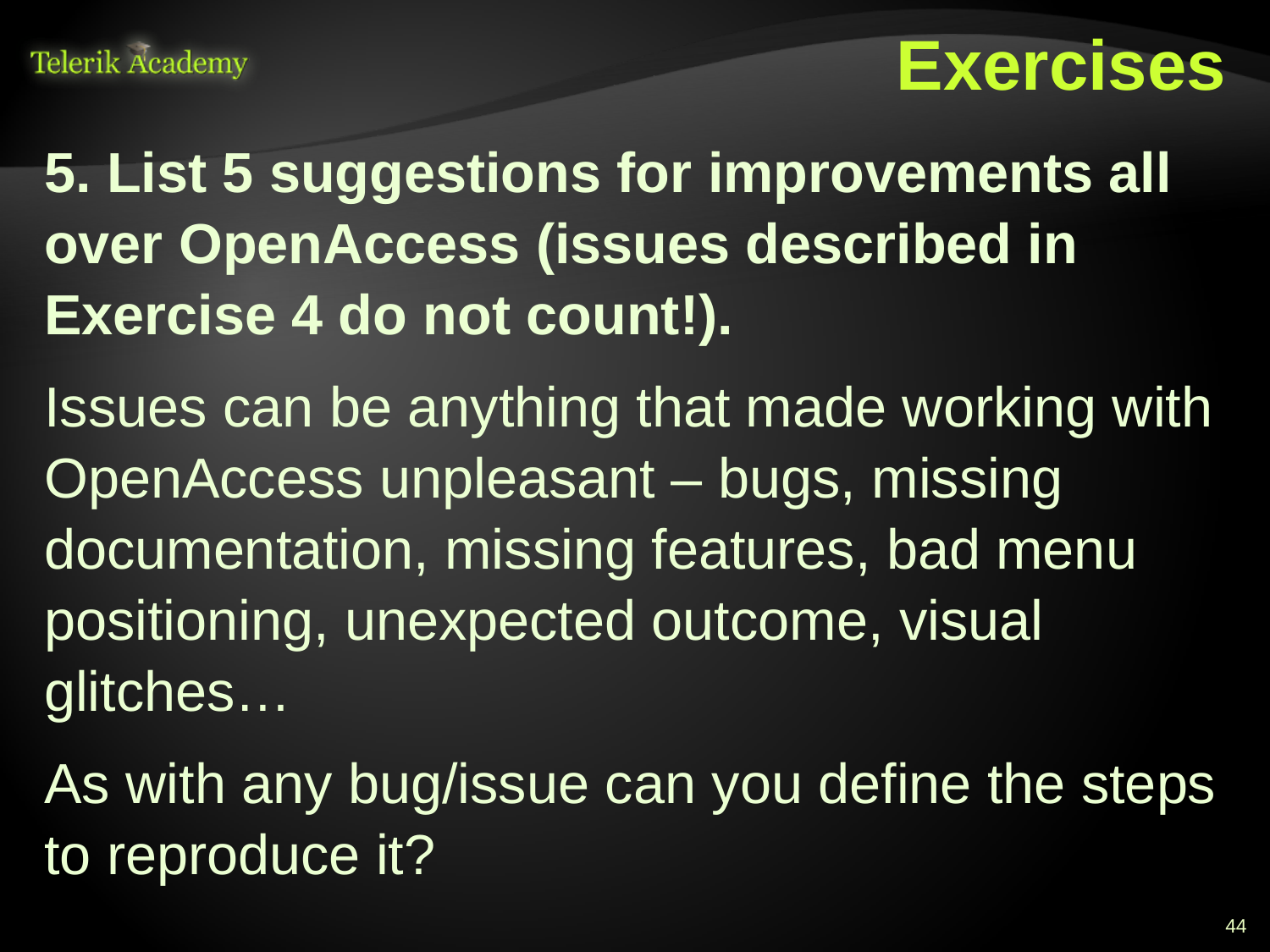

# Exercises
5. List 5 suggestions for improvements all over OpenAccess (issues described in Exercise 4 do not count!).
Issues can be anything that made working with OpenAccess unpleasant – bugs, missing documentation, missing features, bad menu positioning, unexpected outcome, visual glitches…
As with any bug/issue can you define the steps to reproduce it?

44